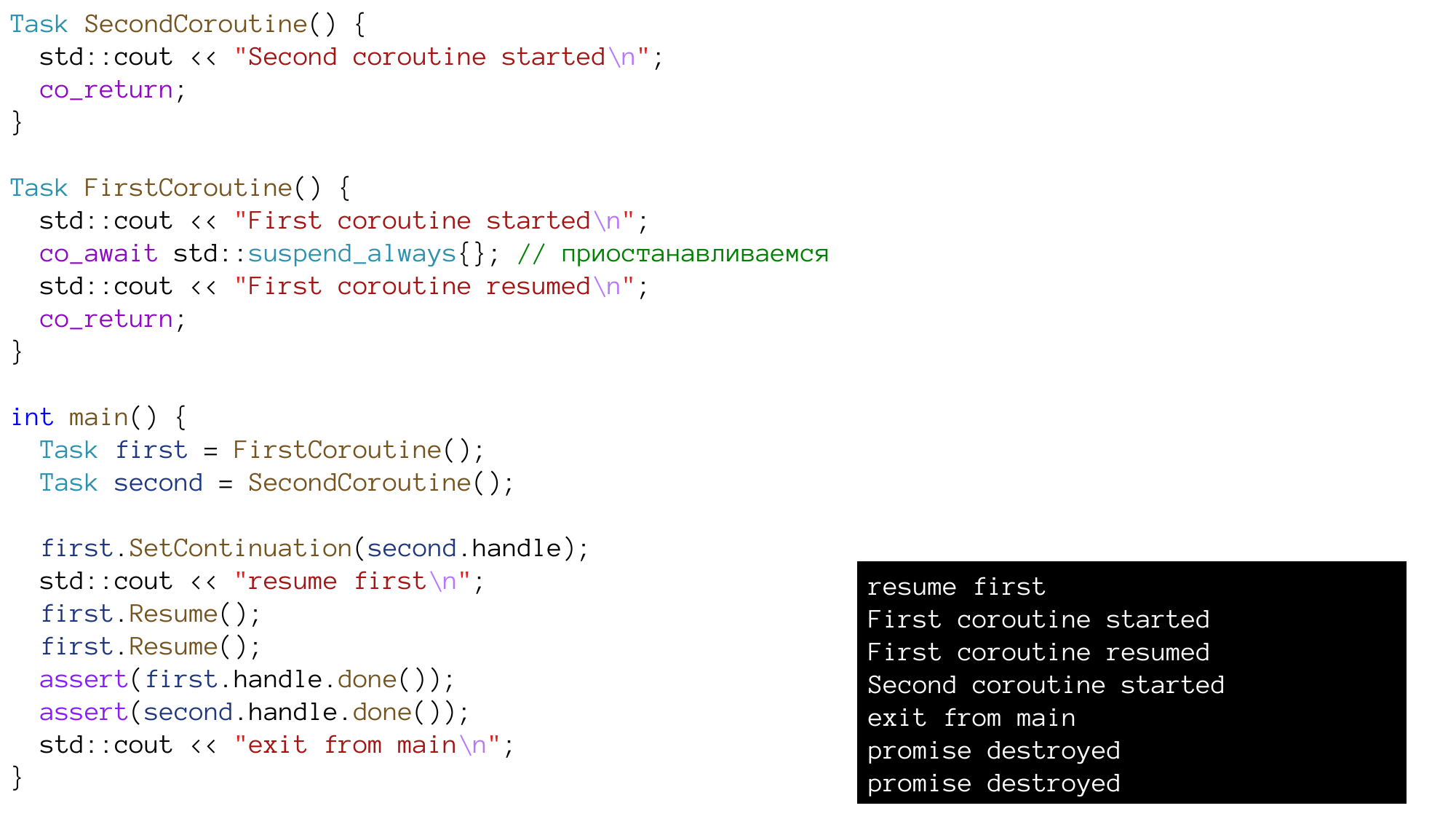

Task SecondCoroutine() {
  std::cout << "Second coroutine started\n";
  co_return;
}
Task FirstCoroutine() {
  std::cout << "First coroutine started\n";
  co_await std::suspend_always{}; // приостанавливаемся
  std::cout << "First coroutine resumed\n";
  co_return;
}
int main() {
  Task first = FirstCoroutine();
  Task second = SecondCoroutine();

  first.SetContinuation(second.handle);
  std::cout << "resume first\n";
  first.Resume();
  first.Resume();
  assert(first.handle.done());
  assert(second.handle.done());
  std::cout << "exit from main\n";
}
resume first
First coroutine started
First coroutine resumed
Second coroutine started
exit from main
promise destroyed
promise destroyed